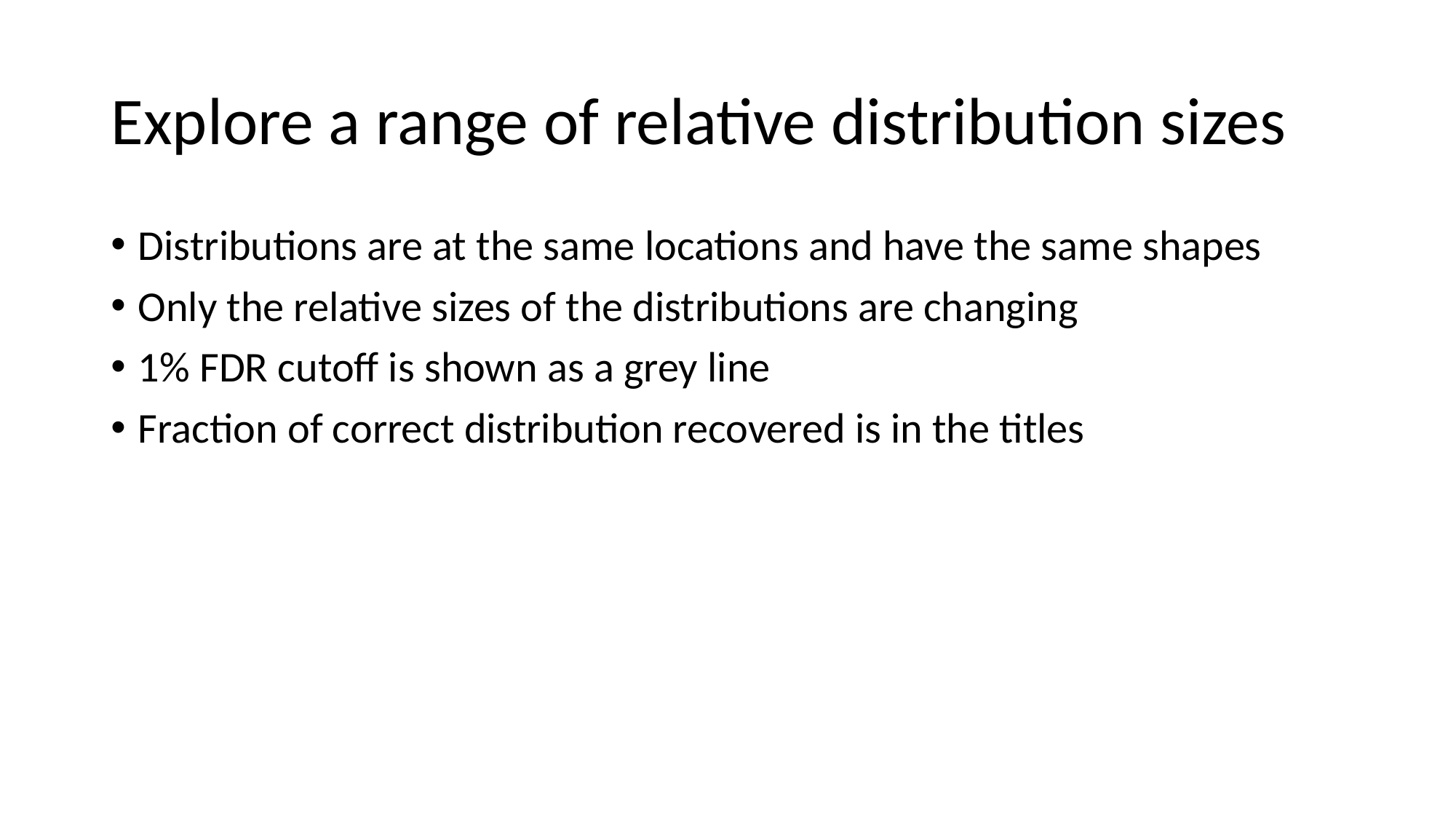

# Explore a range of relative distribution sizes
Distributions are at the same locations and have the same shapes
Only the relative sizes of the distributions are changing
1% FDR cutoff is shown as a grey line
Fraction of correct distribution recovered is in the titles